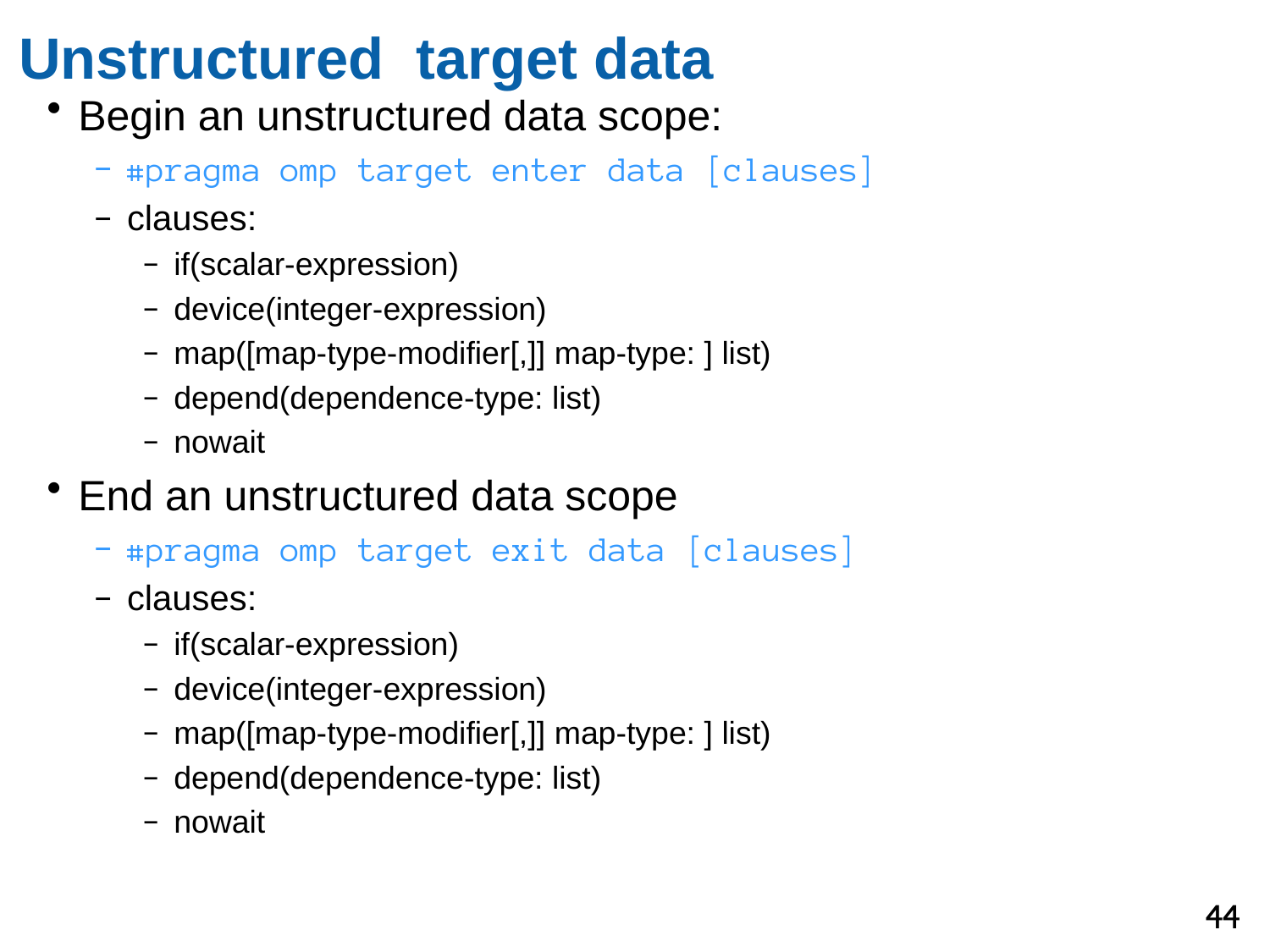

# Unstructured  target data
Begin an unstructured data scope:
#pragma omp target enter data [clauses]
clauses:
if(scalar-expression)
device(integer-expression)
map([map-type-modifier[,]] map-type: ] list)
depend(dependence-type: list)
nowait
End an unstructured data scope
#pragma omp target exit data [clauses]
clauses:
if(scalar-expression)
device(integer-expression)
map([map-type-modifier[,]] map-type: ] list)
depend(dependence-type: list)
nowait

44